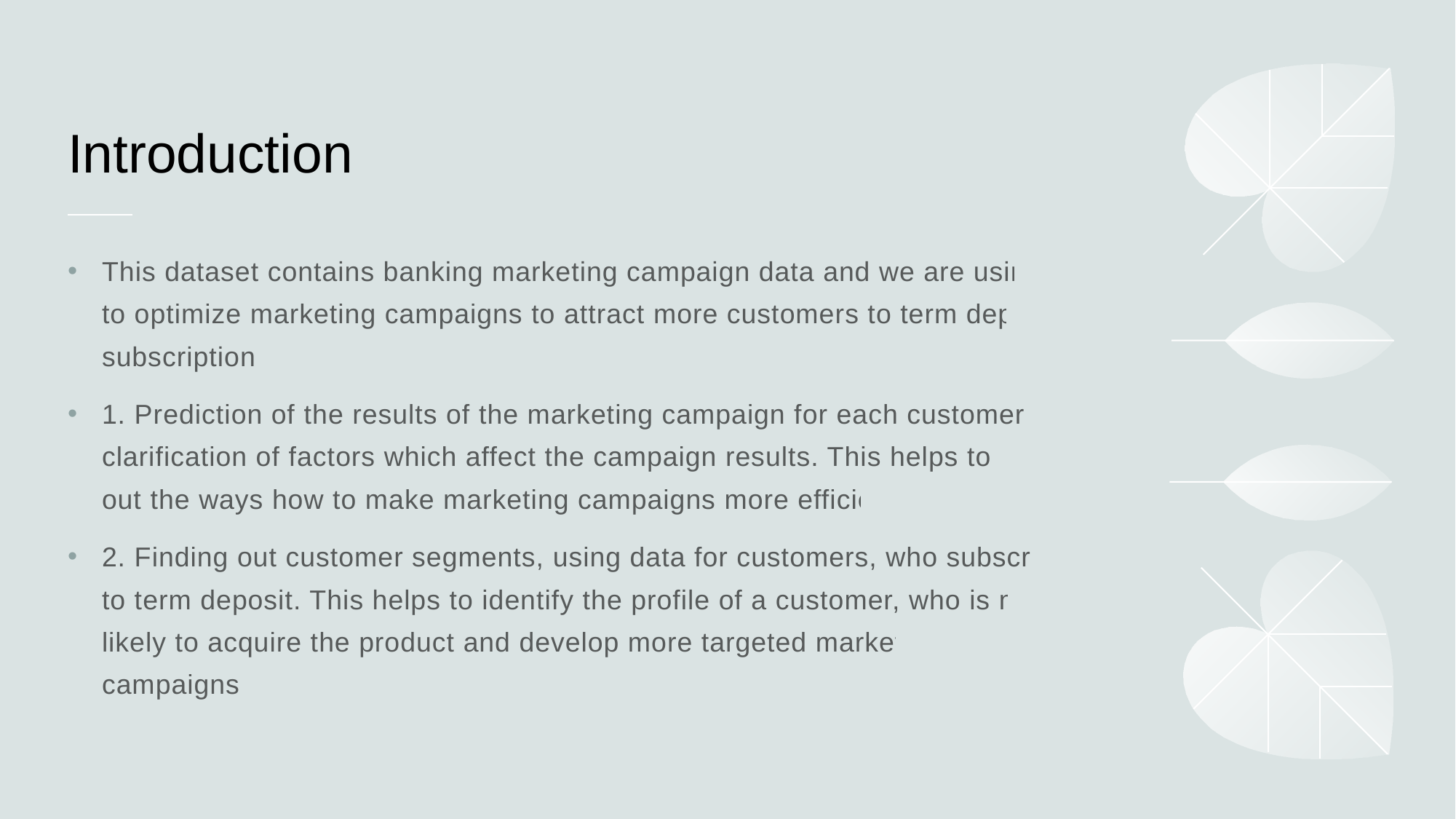

# Introduction
This dataset contains banking marketing campaign data and we are using it to optimize marketing campaigns to attract more customers to term deposit subscription.
1. Prediction of the results of the marketing campaign for each customer and clarification of factors which affect the campaign results. This helps to find out the ways how to make marketing campaigns more efficient.
2. Finding out customer segments, using data for customers, who subscribed to term deposit. This helps to identify the profile of a customer, who is more likely to acquire the product and develop more targeted marketing campaigns.